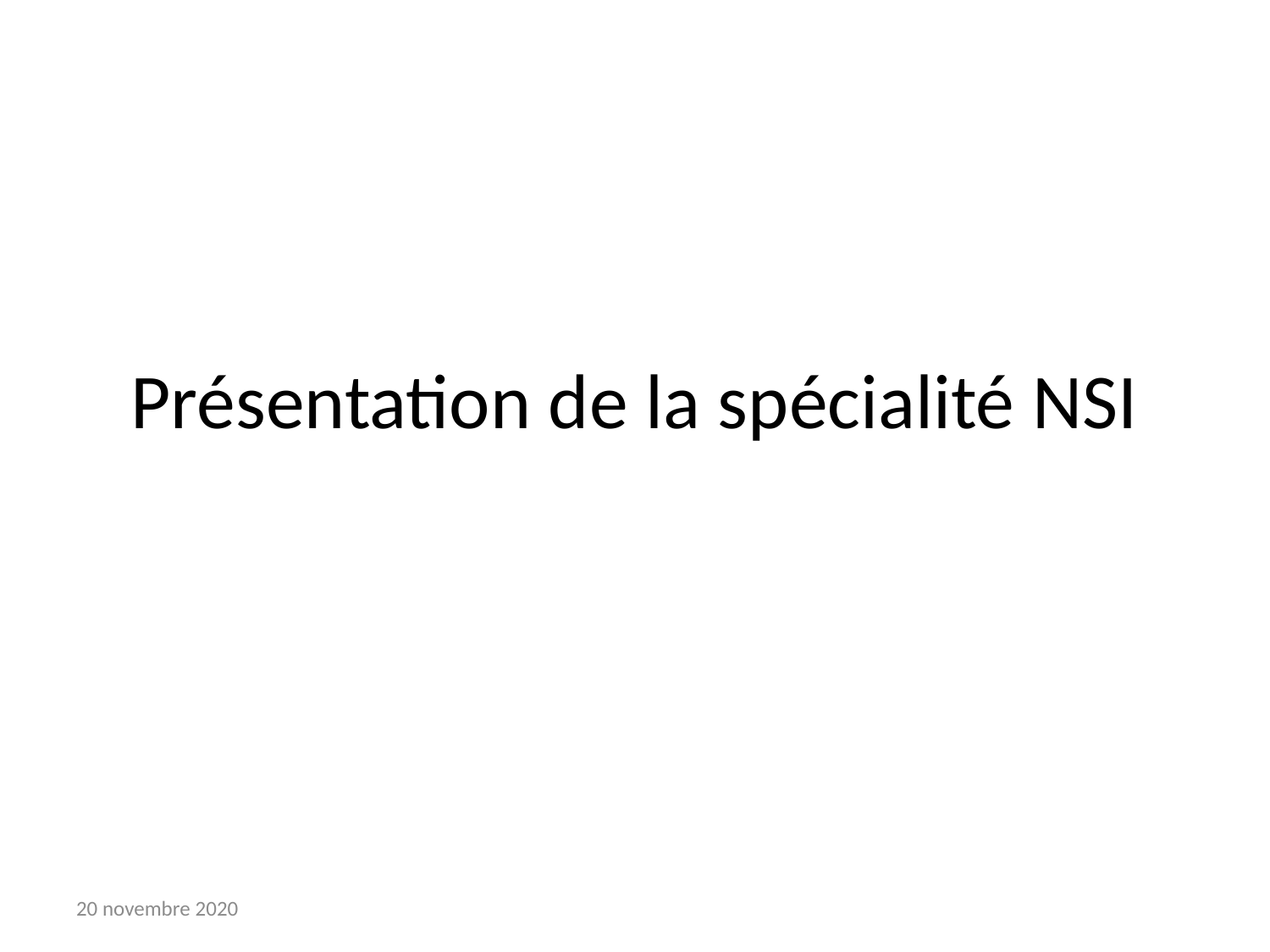

# Présentation de la spécialité NSI

20 novembre 2020